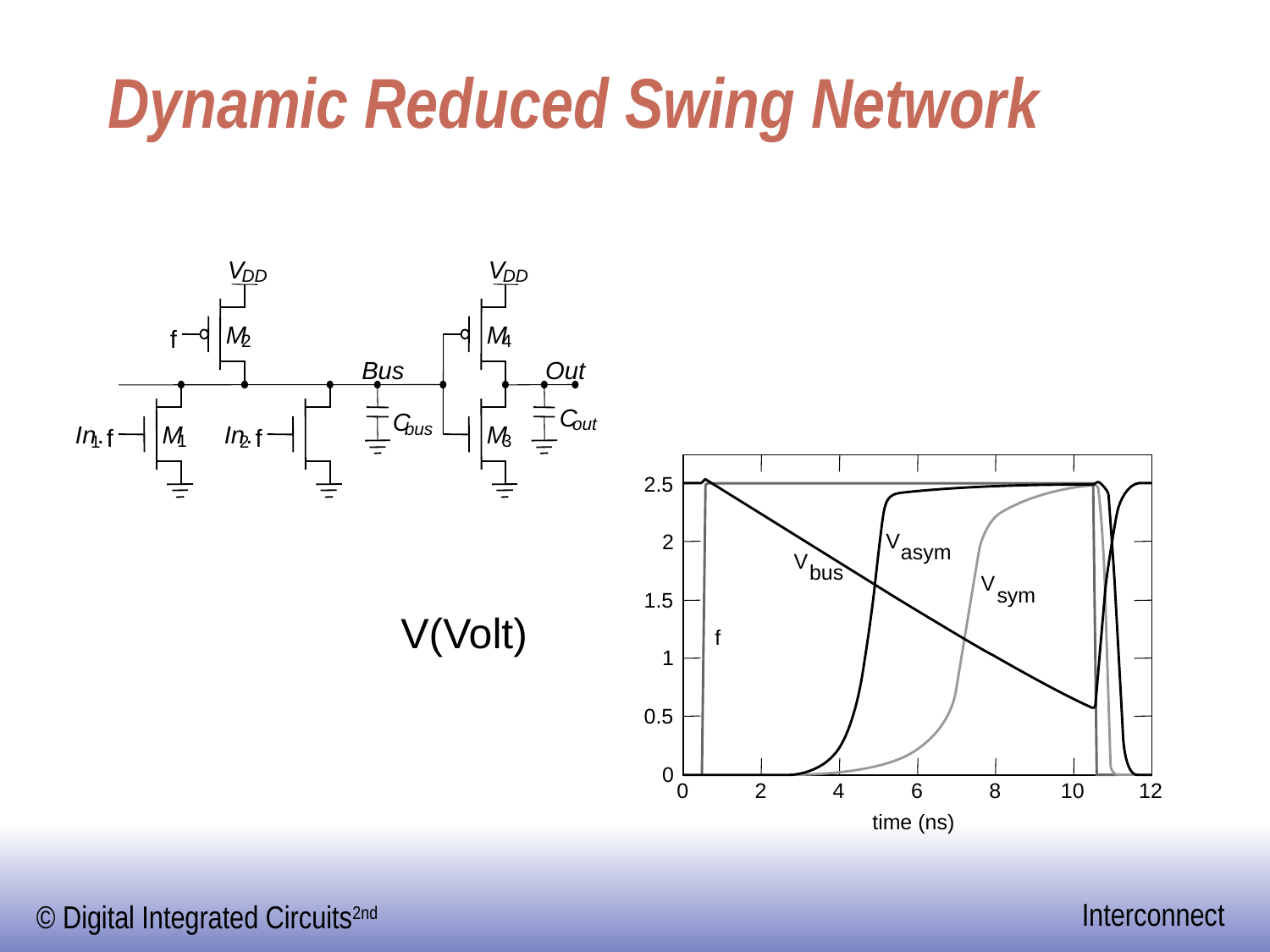

# Dynamic Reduced Swing Network
V
V
DD
DD

M
M
f

2
4

Bus
Out

C
C

out

bus
In
.
M
In
.
M
f
f
1
3
1
2

2.5

V
2
asym

V
bus
V
sym
1.5

f
1

0.5

0
0
2
4
6
8
10
12
time (ns)
V(Volt)